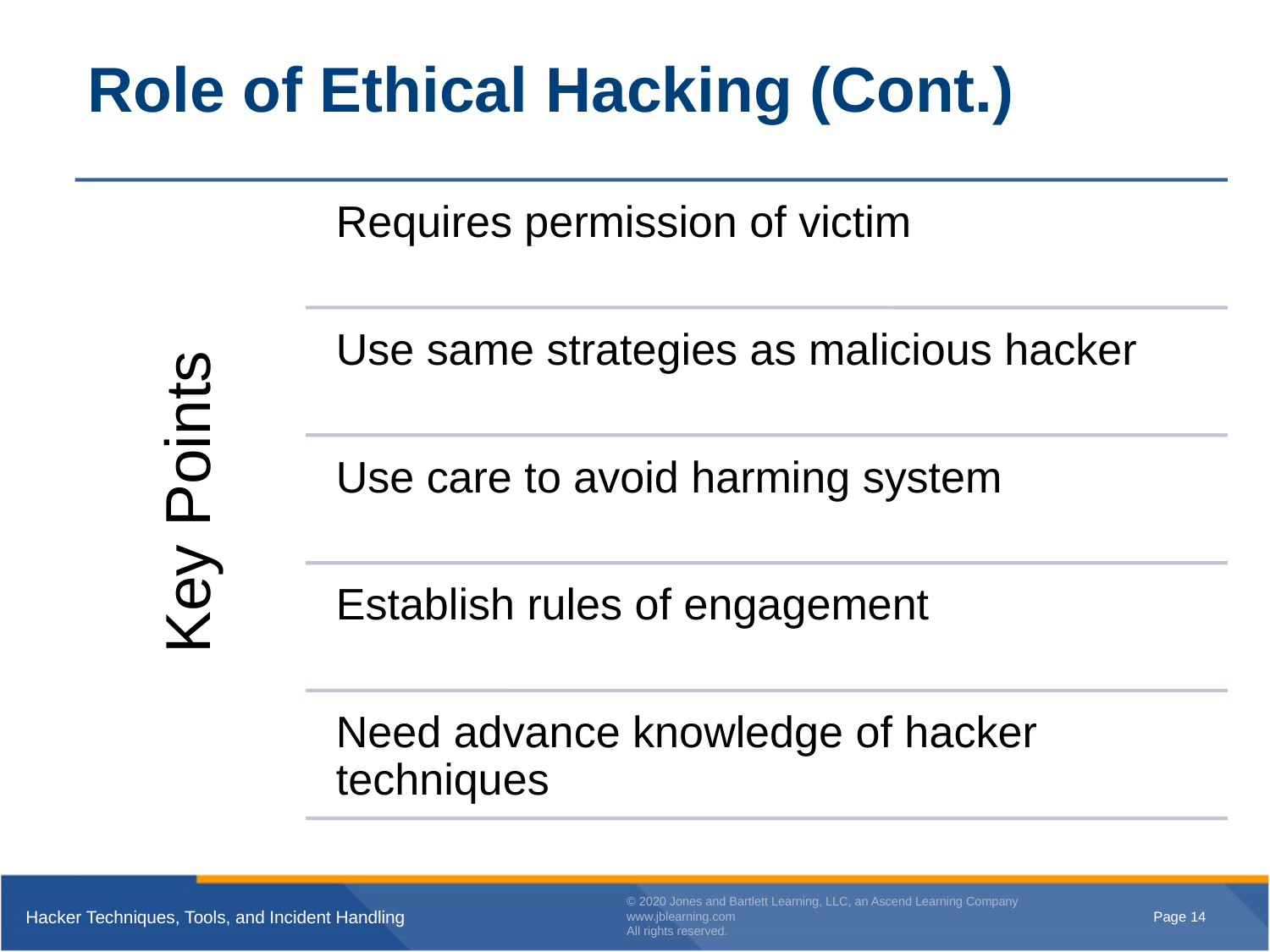

# Role of Ethical Hacking (Cont.)
Key Points
Requires permission of victim
Use same strategies as malicious hacker
Use care to avoid harming system
Establish rules of engagement
Need advance knowledge of hacker techniques